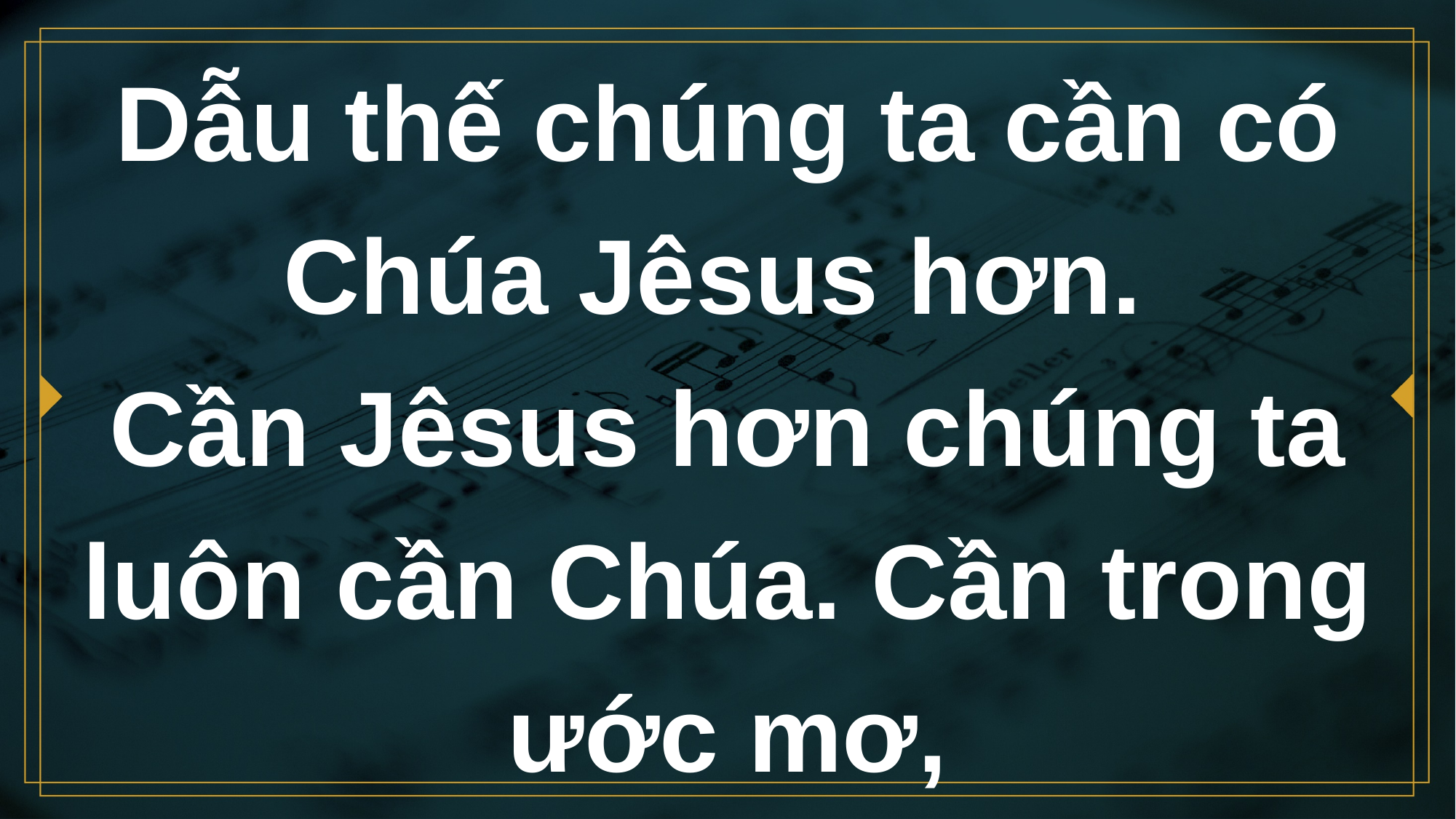

# Dẫu thế chúng ta cần có Chúa Jêsus hơn. Cần Jêsus hơn chúng ta luôn cần Chúa. Cần trong ước mơ,